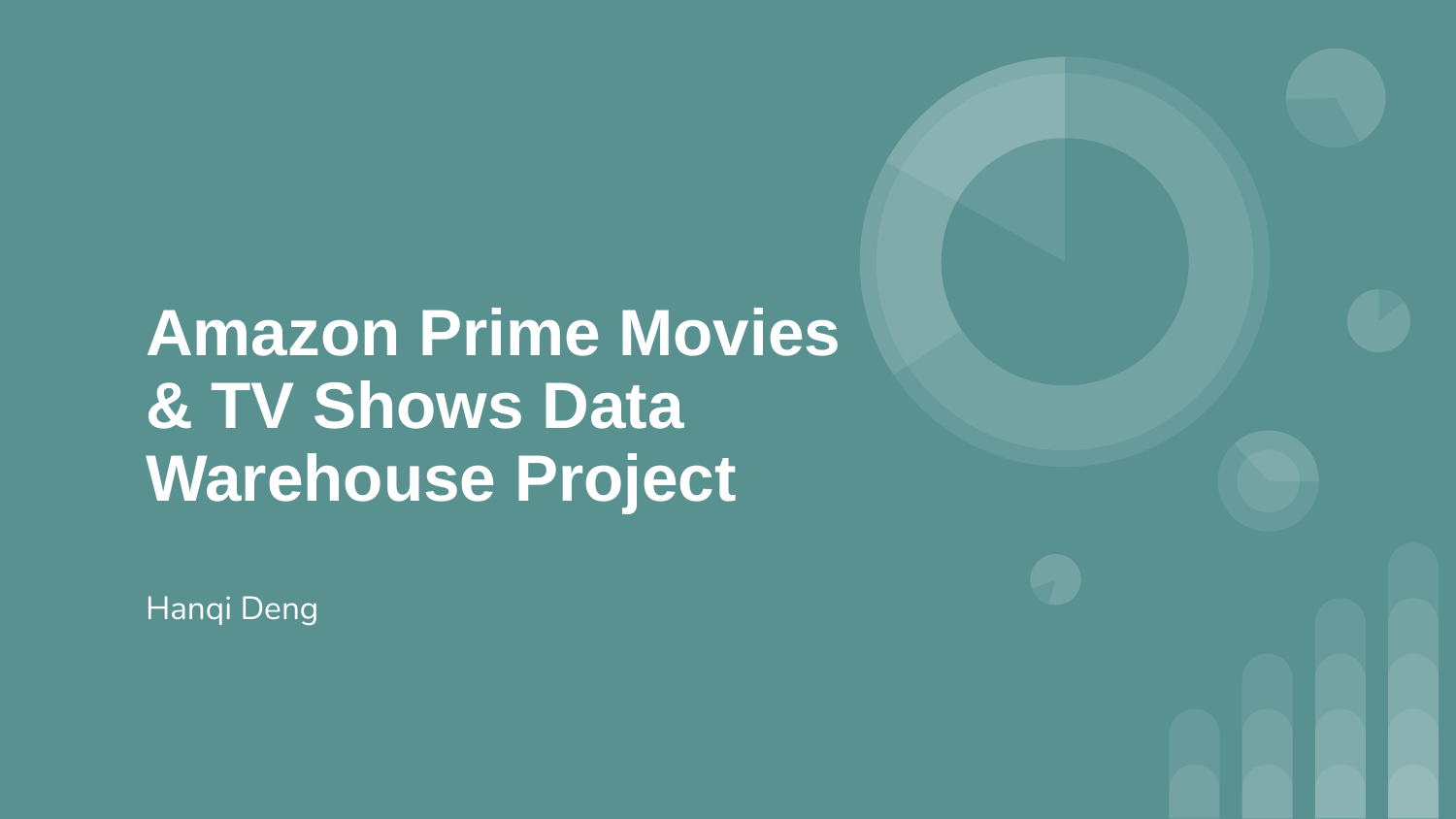

# Amazon Prime Movies & TV Shows Data Warehouse Project
Hanqi Deng